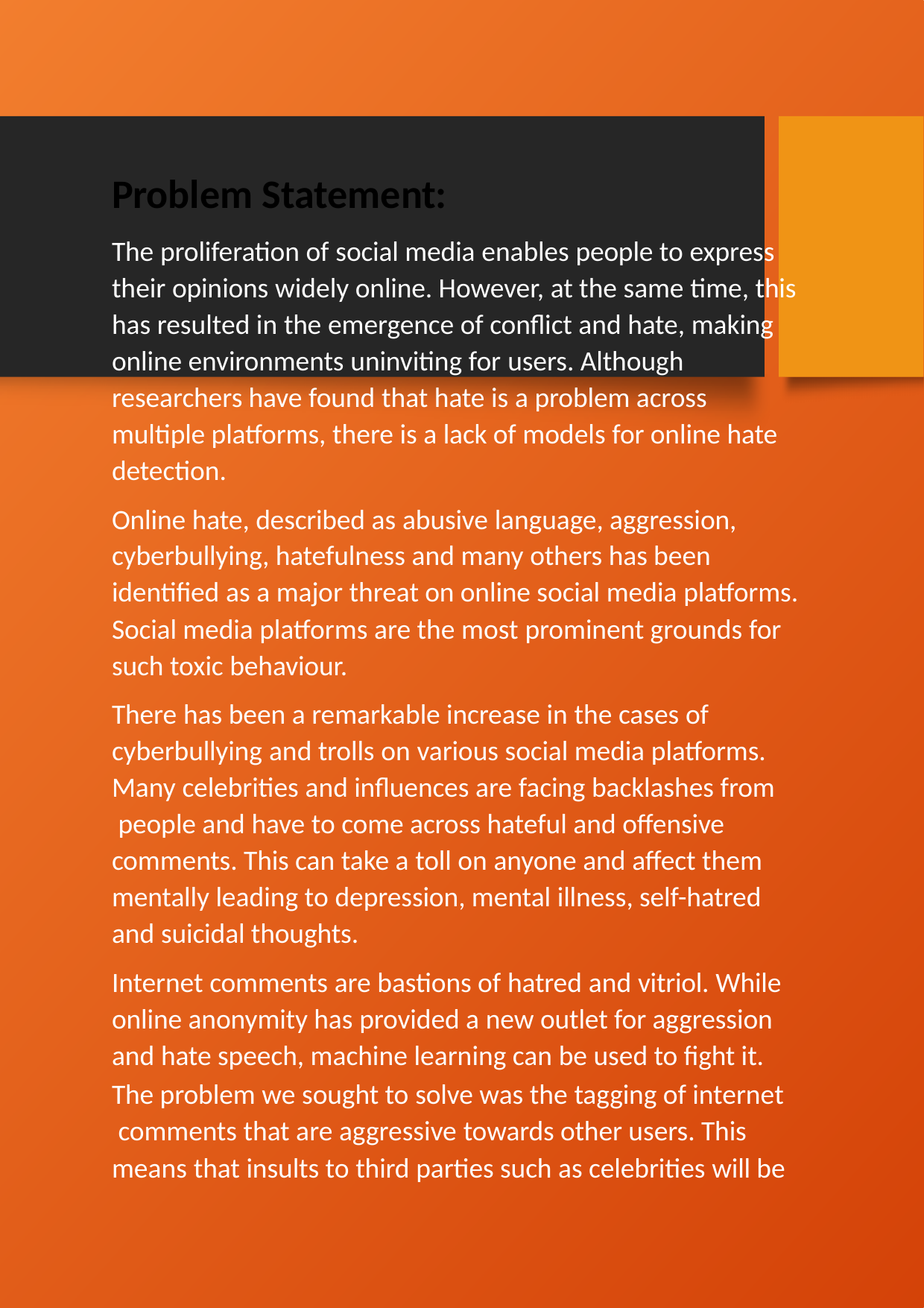

# Problem Statement:
The proliferation of social media enables people to express  their opinions widely online. However, at the same time, this  has resulted in the emergence of conflict and hate, making  online environments uninviting for users. Although  researchers have found that hate is a problem across  multiple platforms, there is a lack of models for online hate  detection.
Online hate, described as abusive language, aggression,  cyberbullying, hatefulness and many others has been  identified as a major threat on online social media platforms.  Social media platforms are the most prominent grounds for  such toxic behaviour.
There has been a remarkable increase in the cases of  cyberbullying and trolls on various social media platforms.  Many celebrities and influences are facing backlashes from  people and have to come across hateful and offensive  comments. This can take a toll on anyone and affect them  mentally leading to depression, mental illness, self-hatred  and suicidal thoughts.
Internet comments are bastions of hatred and vitriol. While  online anonymity has provided a new outlet for aggression  and hate speech, machine learning can be used to fight it.
The problem we sought to solve was the tagging of internet  comments that are aggressive towards other users. This  means that insults to third parties such as celebrities will be